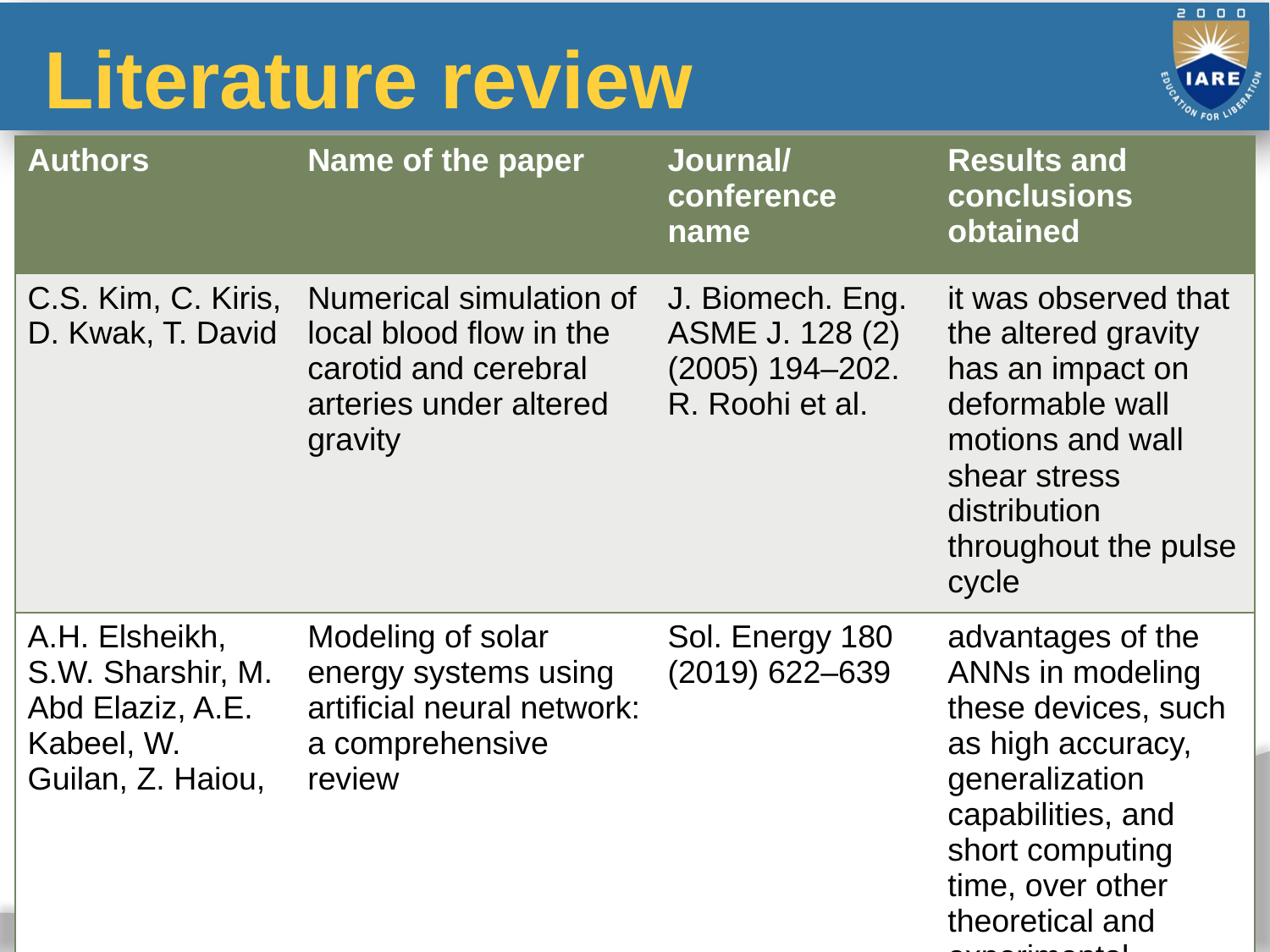

# Literature review
| Authors | Name of the paper | Journal/conference name | Results and conclusions obtained |
| --- | --- | --- | --- |
| C.S. Kim, C. Kiris, D. Kwak, T. David | Numerical simulation of local blood flow in the carotid and cerebral arteries under altered gravity | J. Biomech. Eng. ASME J. 128 (2) (2005) 194–202. R. Roohi et al. | it was observed that the altered gravity has an impact on deformable wall motions and wall shear stress distribution throughout the pulse cycle |
| A.H. Elsheikh, S.W. Sharshir, M. Abd Elaziz, A.E. Kabeel, W. Guilan, Z. Haiou, | Modeling of solar energy systems using artificial neural network: a comprehensive review | Sol. Energy 180 (2019) 622–639 | advantages of the ANNs in modeling these devices, such as high accuracy, generalization capabilities, and short computing time, over other theoretical and experimental modeling techniques |
10